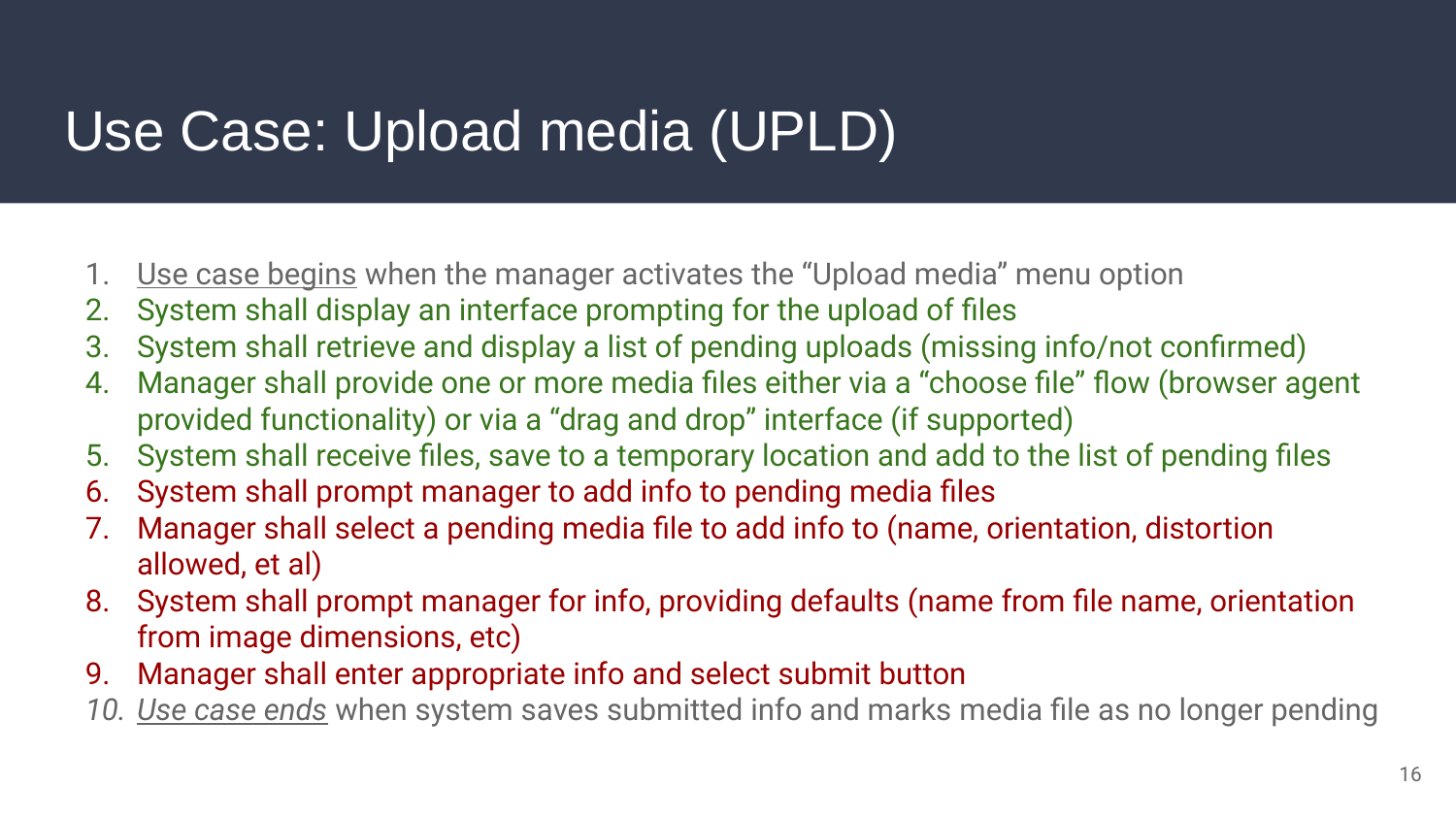

# Use Case: Upload media (UPLD)
Use case begins when the manager activates the “Upload media” menu option
System shall display an interface prompting for the upload of files
System shall retrieve and display a list of pending uploads (missing info/not confirmed)
Manager shall provide one or more media files either via a “choose file” flow (browser agent provided functionality) or via a “drag and drop” interface (if supported)
System shall receive files, save to a temporary location and add to the list of pending files
System shall prompt manager to add info to pending media files
Manager shall select a pending media file to add info to (name, orientation, distortion allowed, et al)
System shall prompt manager for info, providing defaults (name from file name, orientation from image dimensions, etc)
Manager shall enter appropriate info and select submit button
Use case ends when system saves submitted info and marks media file as no longer pending
16